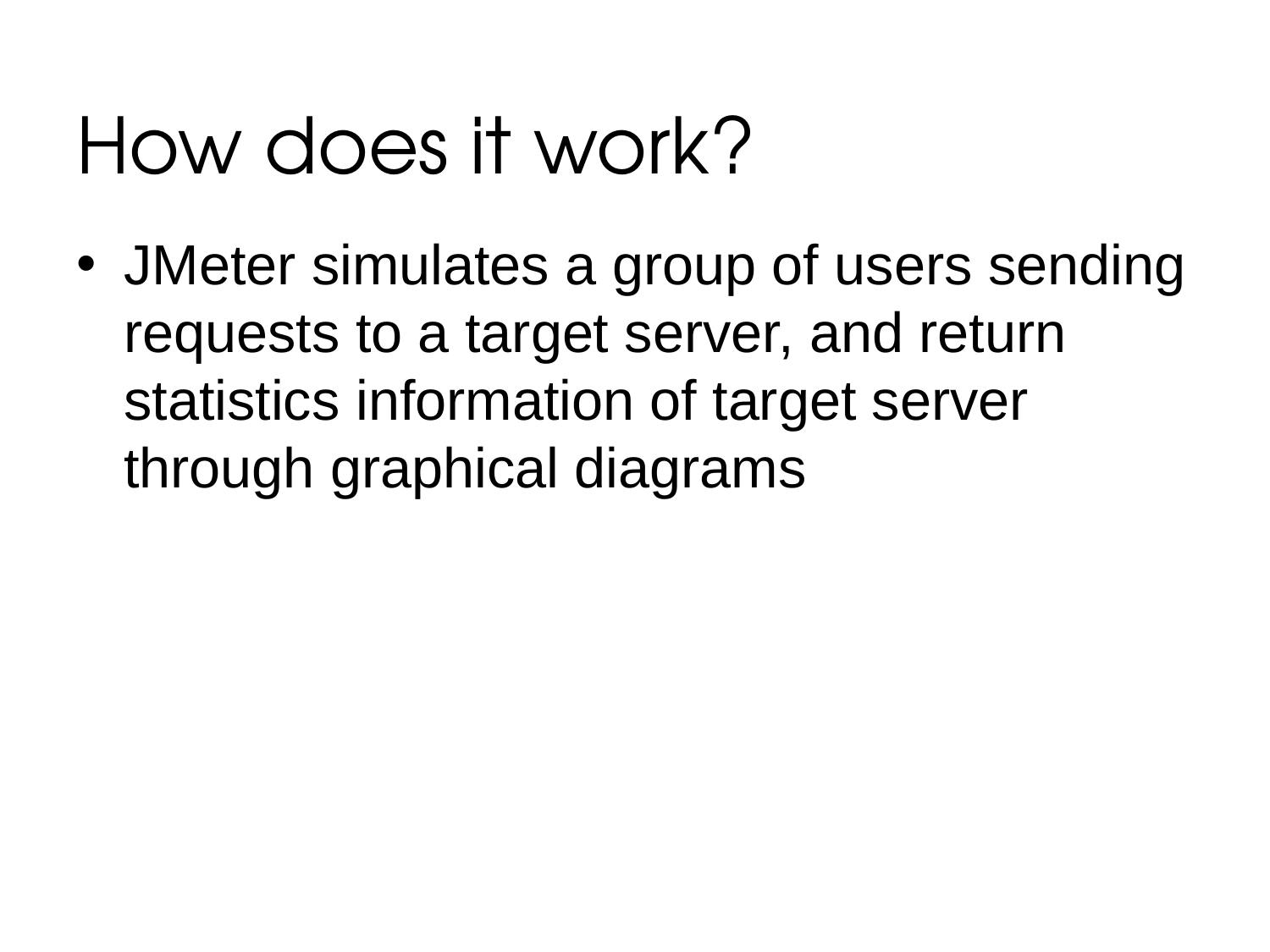

# How does it work?
JMeter simulates a group of users sending requests to a target server, and return statistics information of target server through graphical diagrams